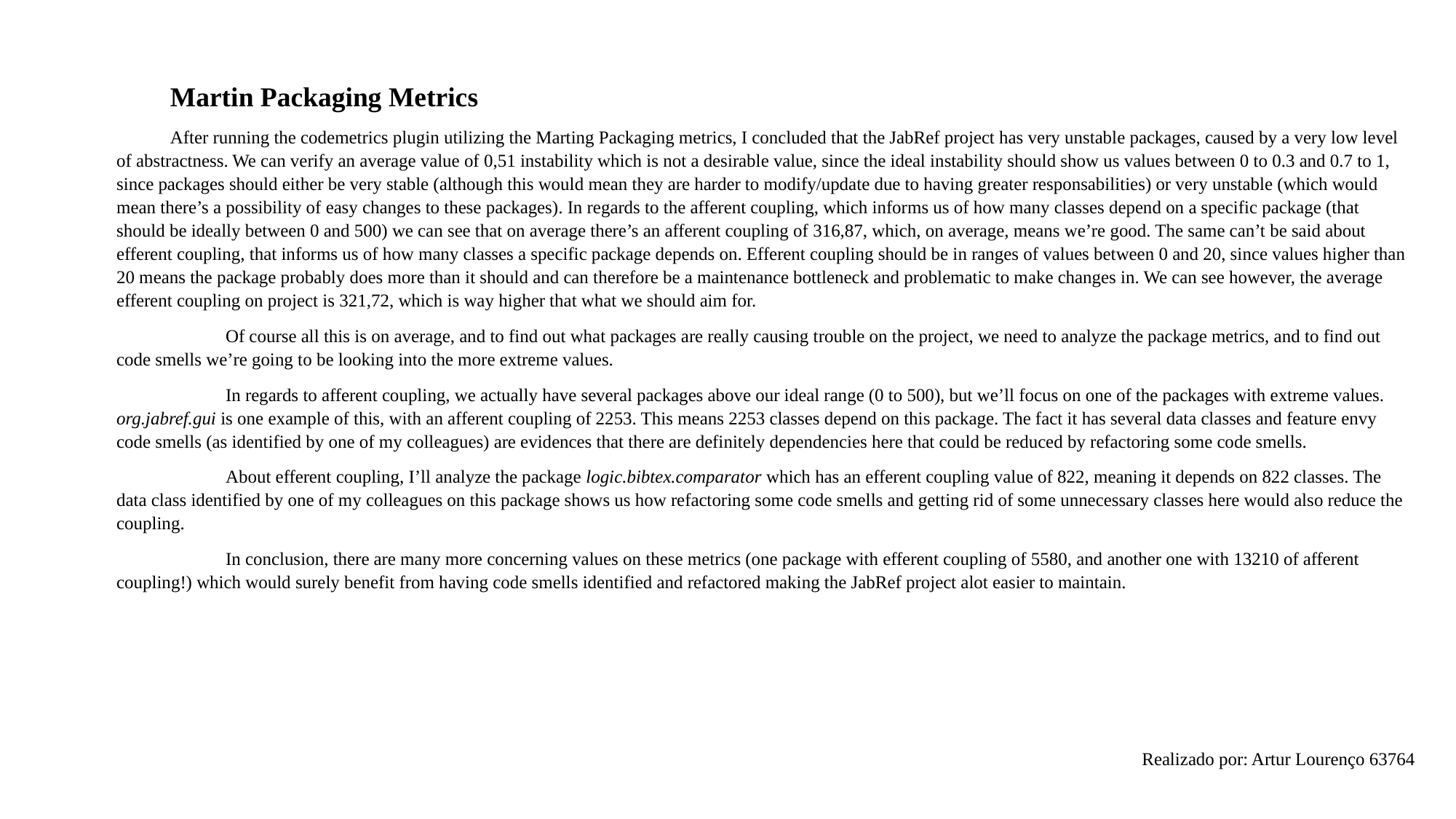

Martin Packaging Metrics
After running the codemetrics plugin utilizing the Marting Packaging metrics, I concluded that the JabRef project has very unstable packages, caused by a very low level of abstractness. We can verify an average value of 0,51 instability which is not a desirable value, since the ideal instability should show us values between 0 to 0.3 and 0.7 to 1, since packages should either be very stable (although this would mean they are harder to modify/update due to having greater responsabilities) or very unstable (which would mean there’s a possibility of easy changes to these packages). In regards to the afferent coupling, which informs us of how many classes depend on a specific package (that should be ideally between 0 and 500) we can see that on average there’s an afferent coupling of 316,87, which, on average, means we’re good. The same can’t be said about efferent coupling, that informs us of how many classes a specific package depends on. Efferent coupling should be in ranges of values between 0 and 20, since values higher than 20 means the package probably does more than it should and can therefore be a maintenance bottleneck and problematic to make changes in. We can see however, the average efferent coupling on project is 321,72, which is way higher that what we should aim for.
	Of course all this is on average, and to find out what packages are really causing trouble on the project, we need to analyze the package metrics, and to find out code smells we’re going to be looking into the more extreme values.
	In regards to afferent coupling, we actually have several packages above our ideal range (0 to 500), but we’ll focus on one of the packages with extreme values. org.jabref.gui is one example of this, with an afferent coupling of 2253. This means 2253 classes depend on this package. The fact it has several data classes and feature envy code smells (as identified by one of my colleagues) are evidences that there are definitely dependencies here that could be reduced by refactoring some code smells.
	About efferent coupling, I’ll analyze the package logic.bibtex.comparator which has an efferent coupling value of 822, meaning it depends on 822 classes. The data class identified by one of my colleagues on this package shows us how refactoring some code smells and getting rid of some unnecessary classes here would also reduce the coupling.
	In conclusion, there are many more concerning values on these metrics (one package with efferent coupling of 5580, and another one with 13210 of afferent coupling!) which would surely benefit from having code smells identified and refactored making the JabRef project alot easier to maintain.
Realizado por: Artur Lourenço 63764